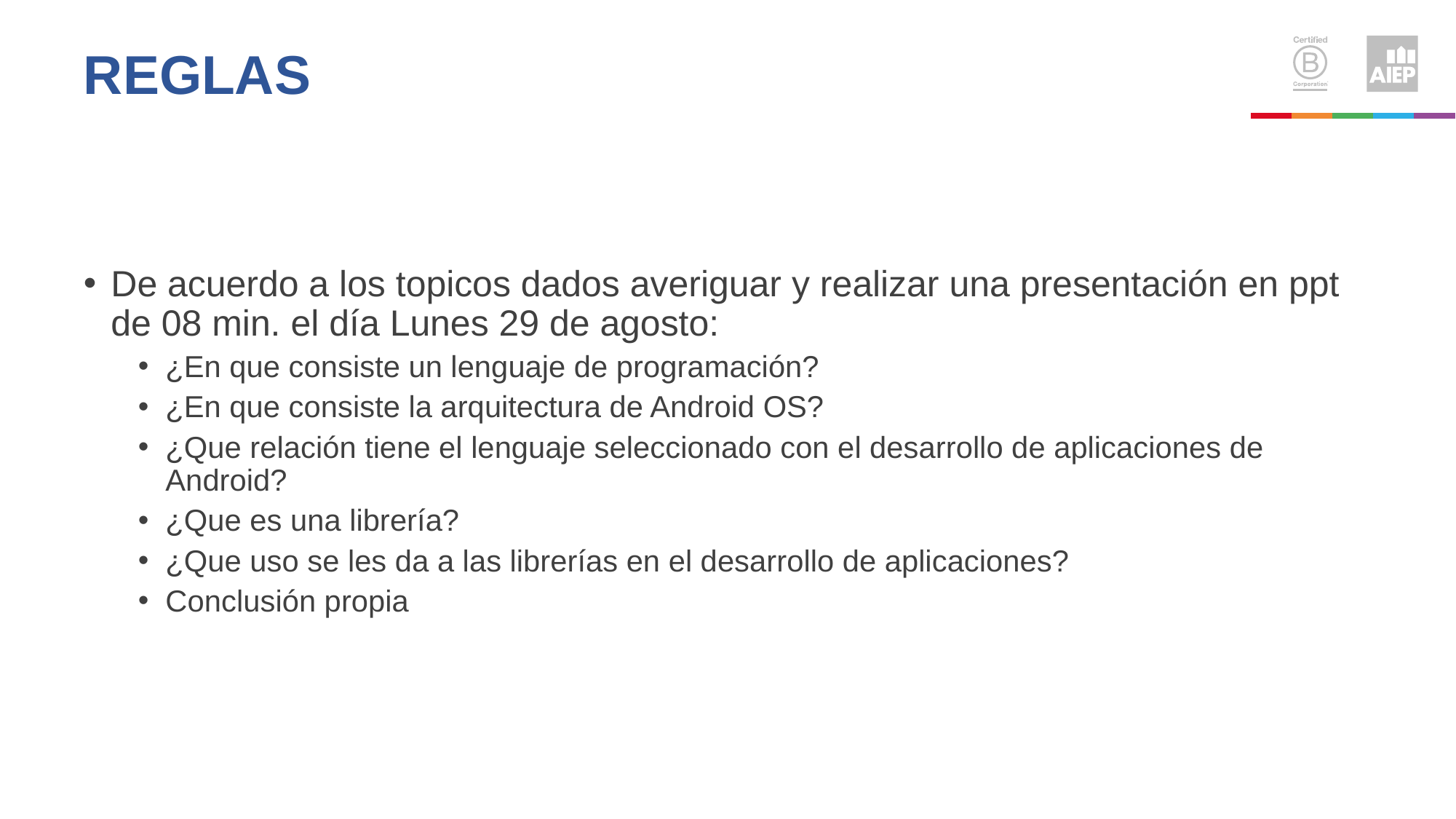

# Reglas
De acuerdo a los topicos dados averiguar y realizar una presentación en ppt de 08 min. el día Lunes 29 de agosto:
¿En que consiste un lenguaje de programación?
¿En que consiste la arquitectura de Android OS?
¿Que relación tiene el lenguaje seleccionado con el desarrollo de aplicaciones de Android?
¿Que es una librería?
¿Que uso se les da a las librerías en el desarrollo de aplicaciones?
Conclusión propia